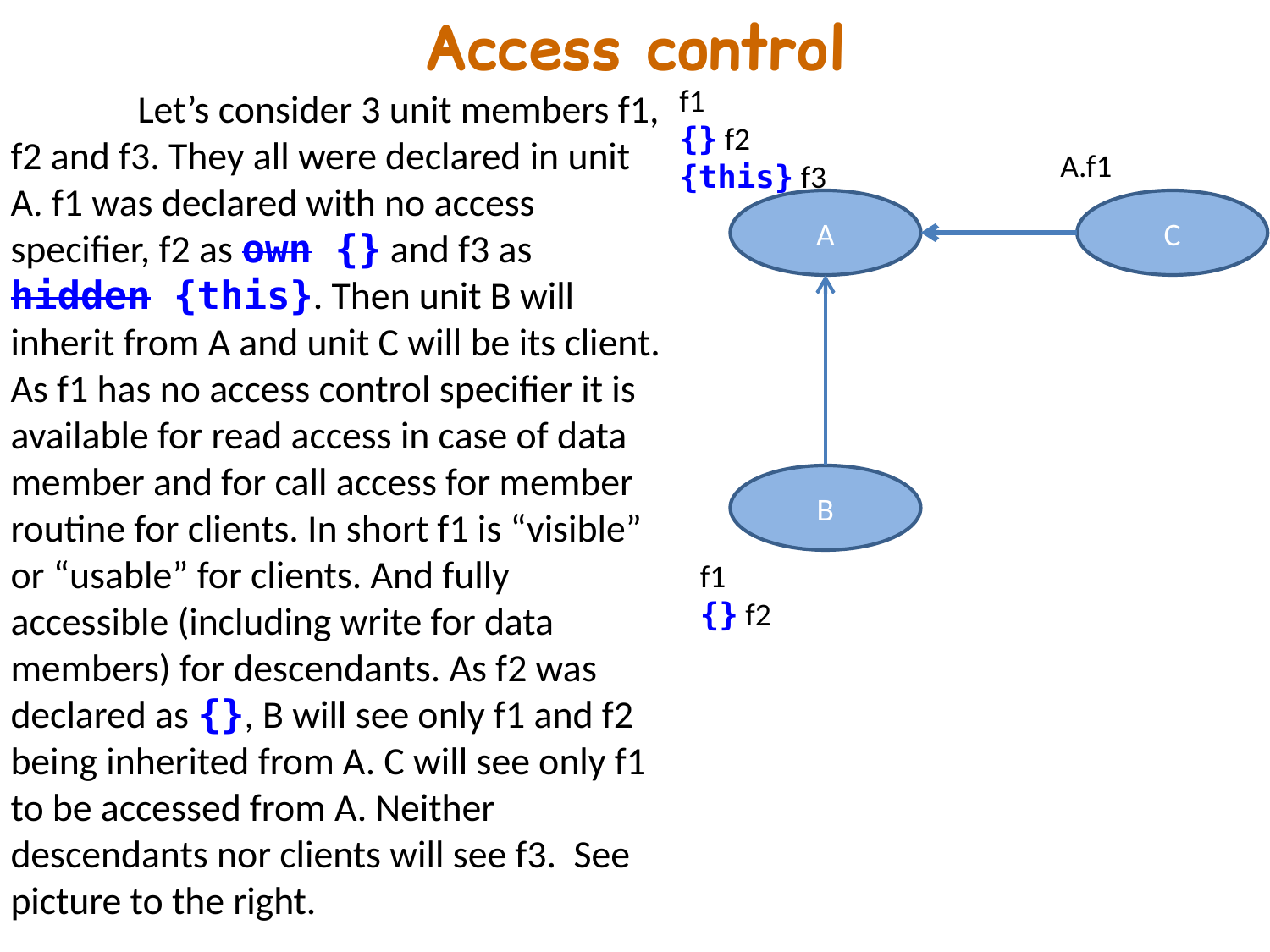

# Access control
f1
{} f2
{this} f3
A.f1
A
C
B
f1
{} f2
	Let’s consider 3 unit members f1, f2 and f3. They all were declared in unit A. f1 was declared with no access specifier, f2 as own {} and f3 as hidden {this}. Then unit B will inherit from A and unit C will be its client. As f1 has no access control specifier it is available for read access in case of data member and for call access for member routine for clients. In short f1 is “visible” or “usable” for clients. And fully accessible (including write for data members) for descendants. As f2 was declared as {}, B will see only f1 and f2 being inherited from A. C will see only f1 to be accessed from A. Neither descendants nor clients will see f3.  See picture to the right.